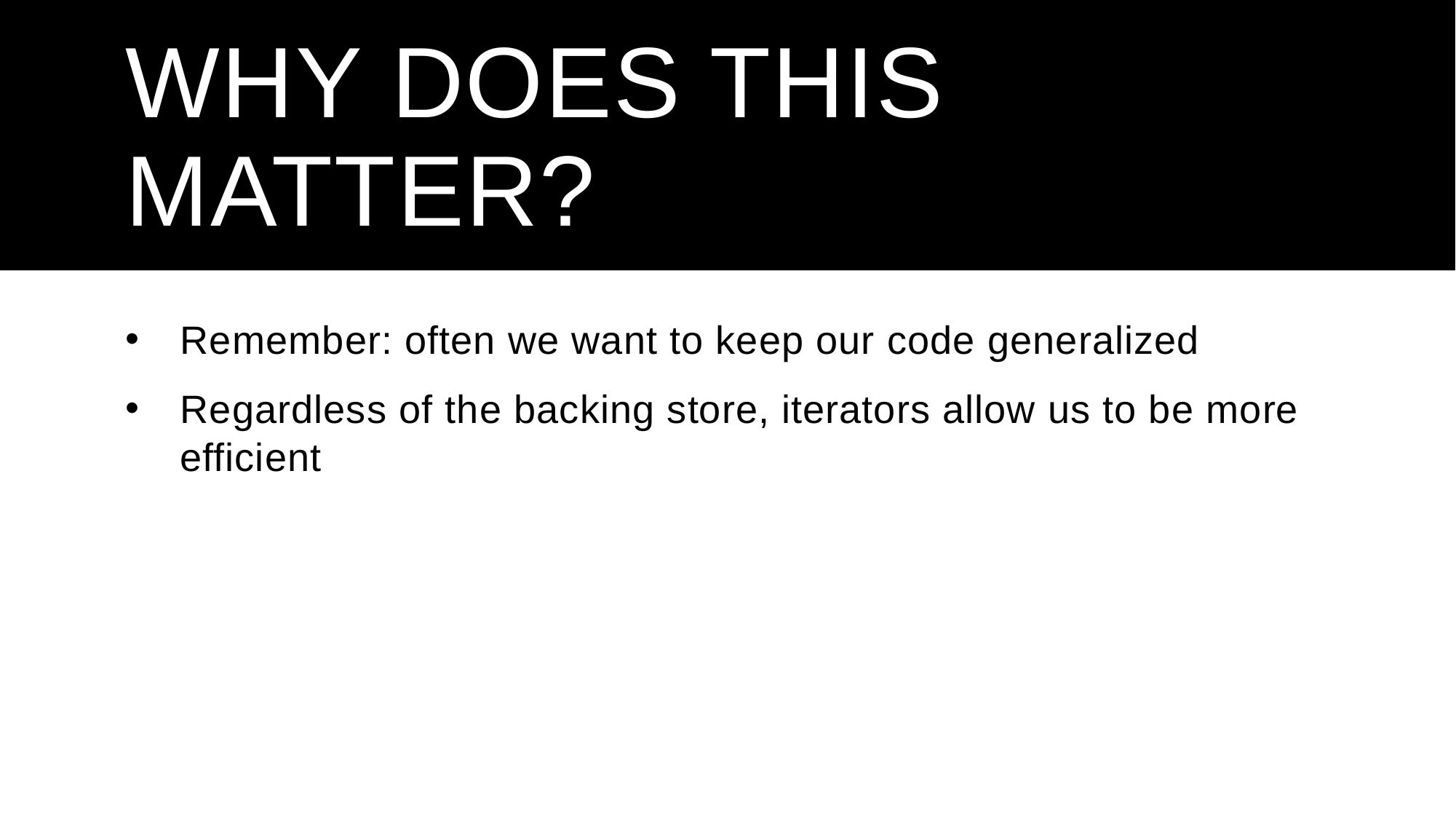

# Why does this matter?
Remember: often we want to keep our code generalized
Regardless of the backing store, iterators allow us to be more efficient